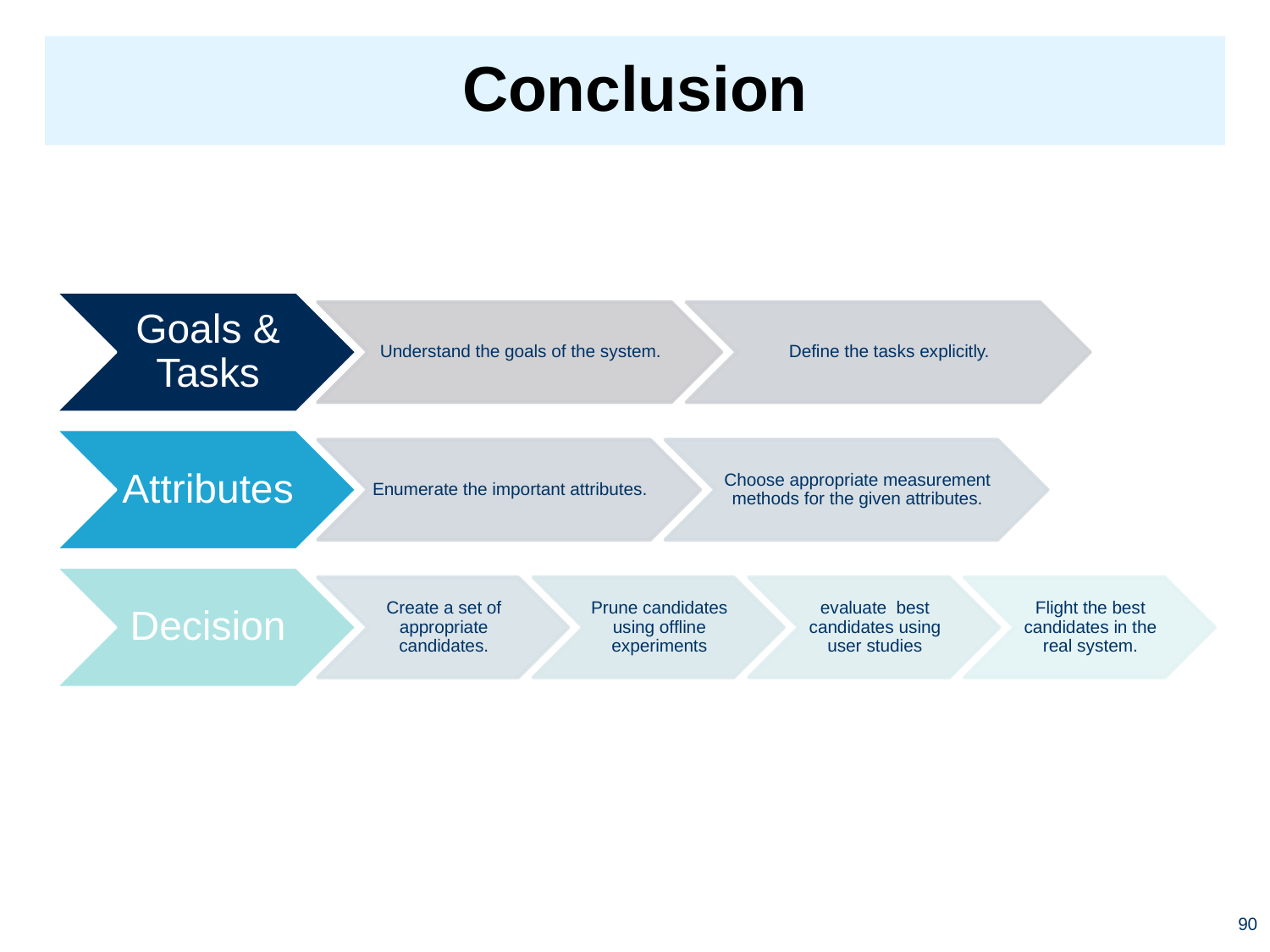

# Conclusion
Goals & Tasks
Understand the goals of the system.
Define the tasks explicitly.
Attributes
Enumerate the important attributes.
Choose appropriate measurement methods for the given attributes.
Decision
Create a set of appropriate candidates.
Prune candidates using offline experiments
evaluate  best candidates using user studies
Flight the best candidates in the real system.
90